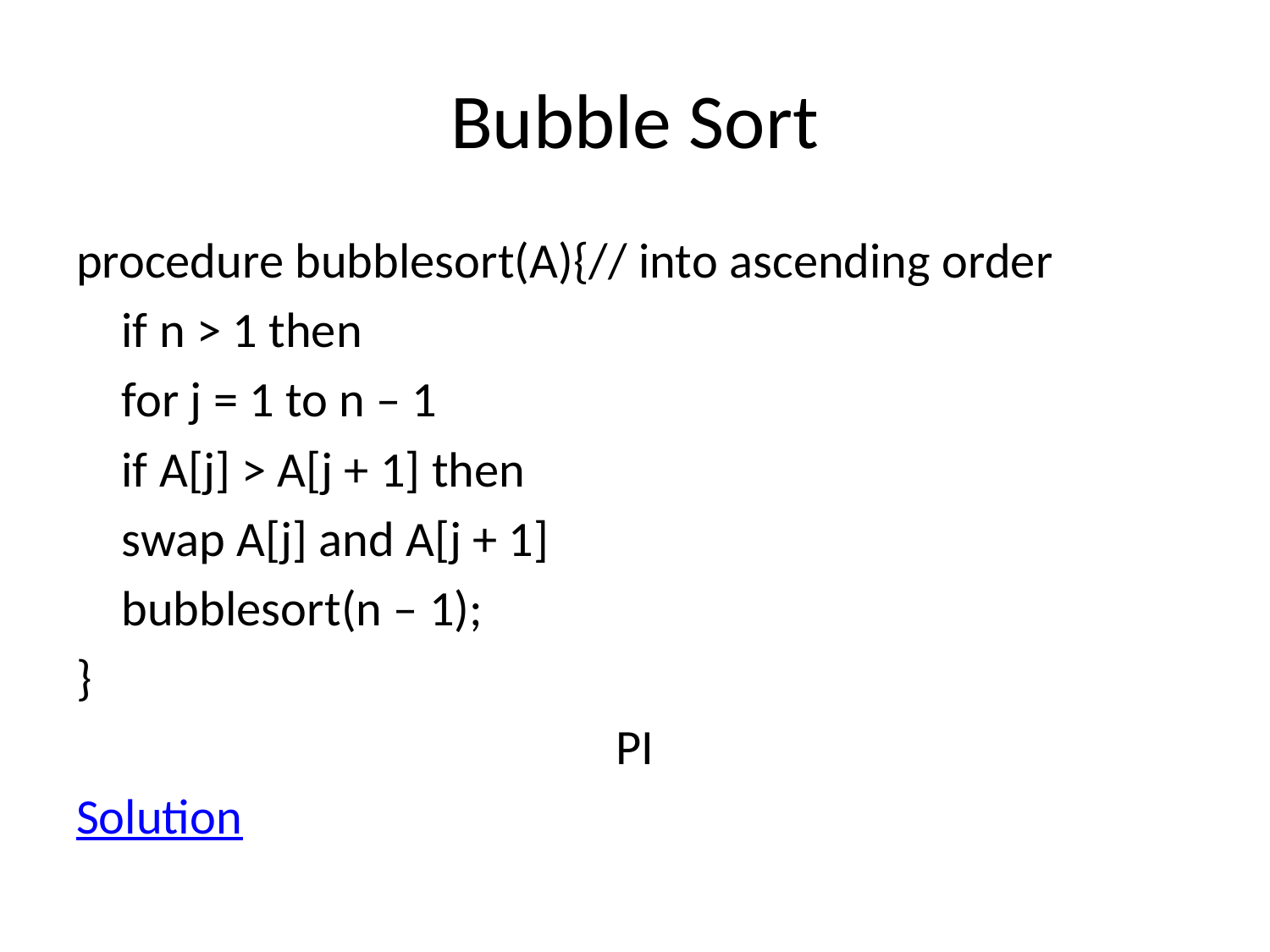

# Bubble Sort
procedure bubblesort(A){// into ascending order
		if n > 1 then
			for j = 1 to n – 1
				if A[j] > A[j + 1] then
					swap A[j] and A[j + 1]
			bubblesort(n – 1);
}
PI
Solution